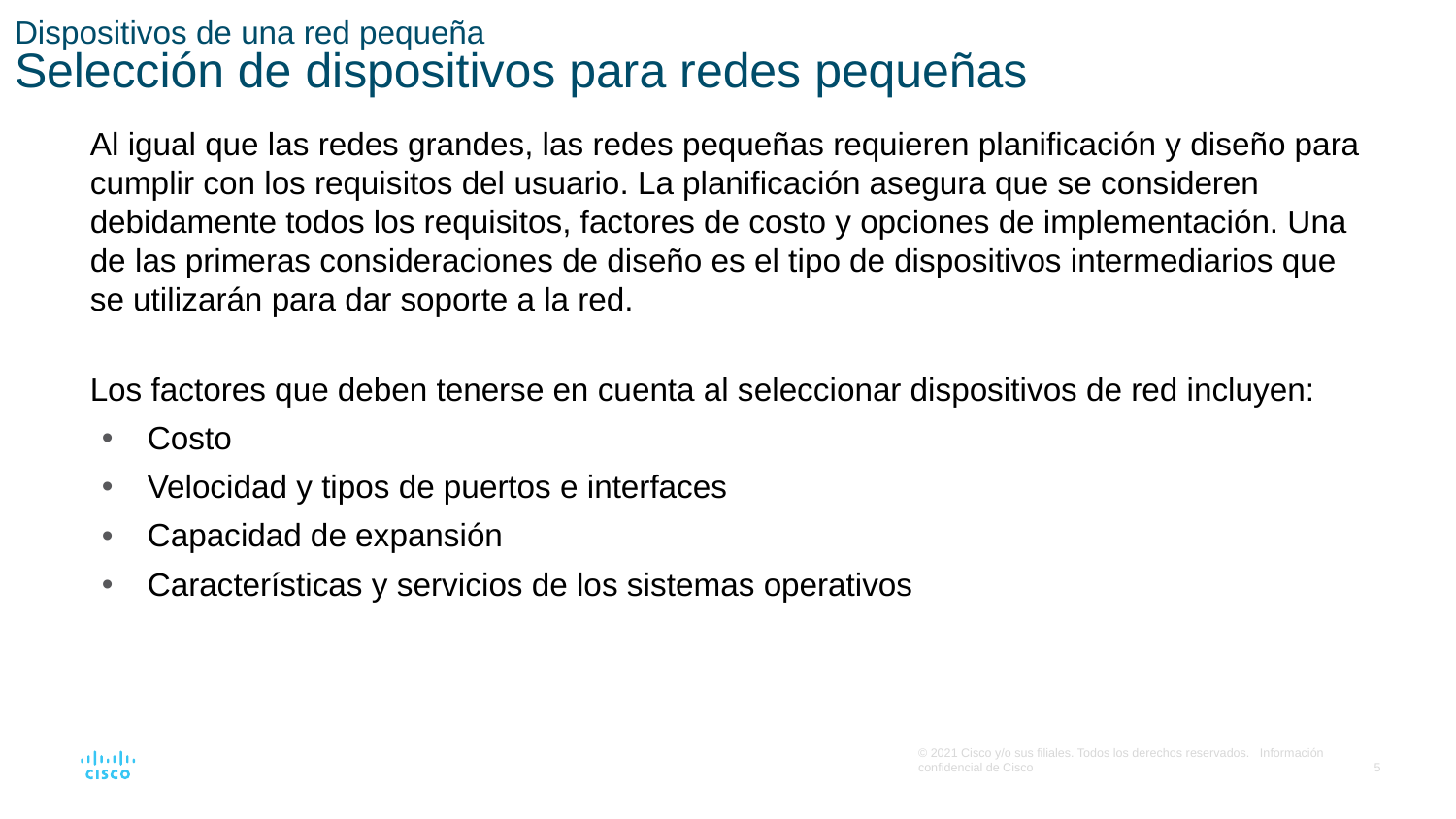

# Dispositivos de una red pequeña Selección de dispositivos para redes pequeñas
Al igual que las redes grandes, las redes pequeñas requieren planificación y diseño para cumplir con los requisitos del usuario. La planificación asegura que se consideren debidamente todos los requisitos, factores de costo y opciones de implementación. Una de las primeras consideraciones de diseño es el tipo de dispositivos intermediarios que se utilizarán para dar soporte a la red.

Los factores que deben tenerse en cuenta al seleccionar dispositivos de red incluyen:
Costo
Velocidad y tipos de puertos e interfaces
Capacidad de expansión
Características y servicios de los sistemas operativos